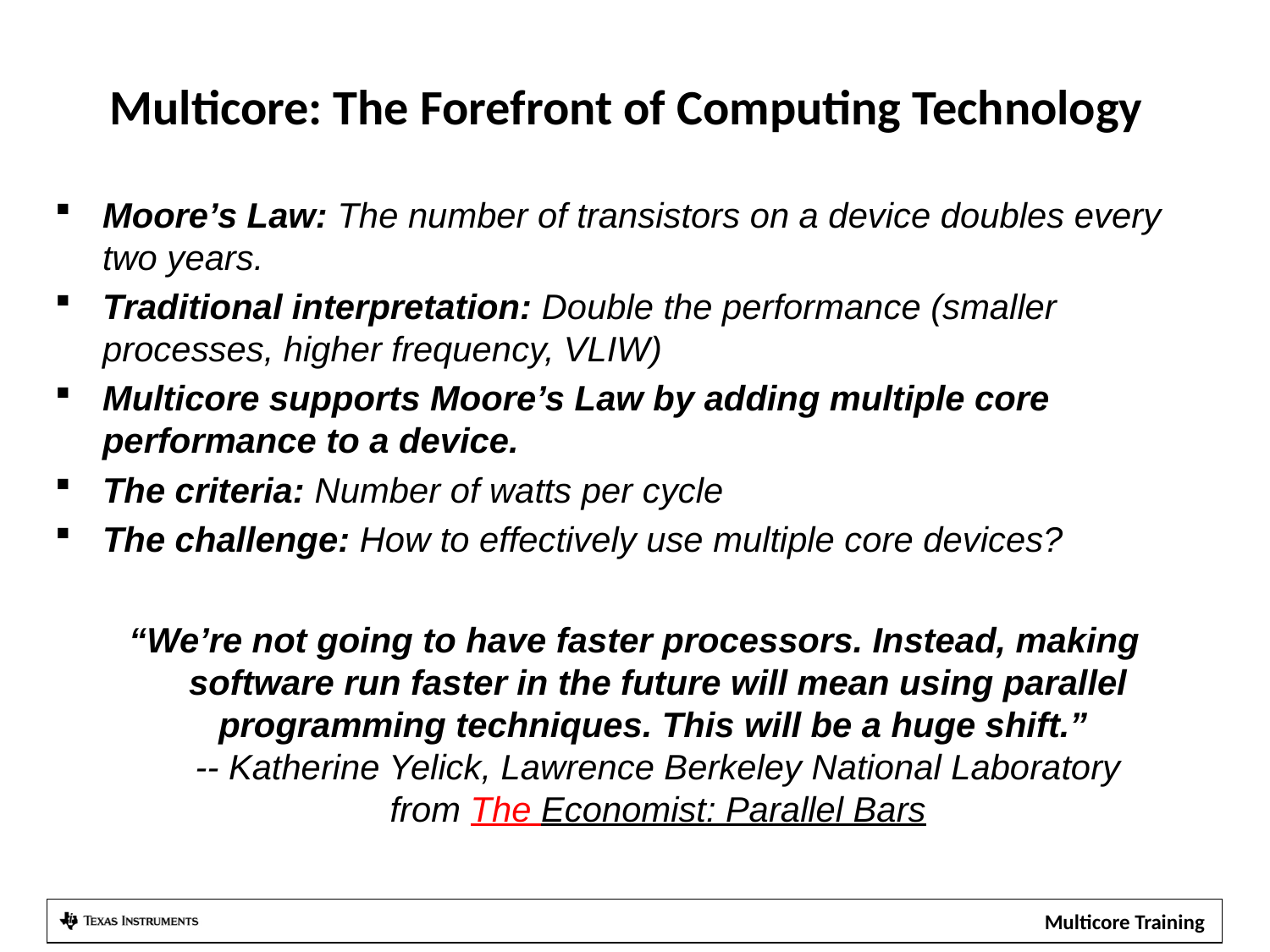

# Multicore: The Forefront of Computing Technology
Moore’s Law: The number of transistors on a device doubles every two years.
Traditional interpretation: Double the performance (smaller processes, higher frequency, VLIW)
Multicore supports Moore’s Law by adding multiple core performance to a device.
The criteria: Number of watts per cycle
The challenge: How to effectively use multiple core devices?

“We’re not going to have faster processors. Instead, making software run faster in the future will mean using parallel programming techniques. This will be a huge shift.”
-- Katherine Yelick, Lawrence Berkeley National Laboratory
from The Economist: Parallel Bars